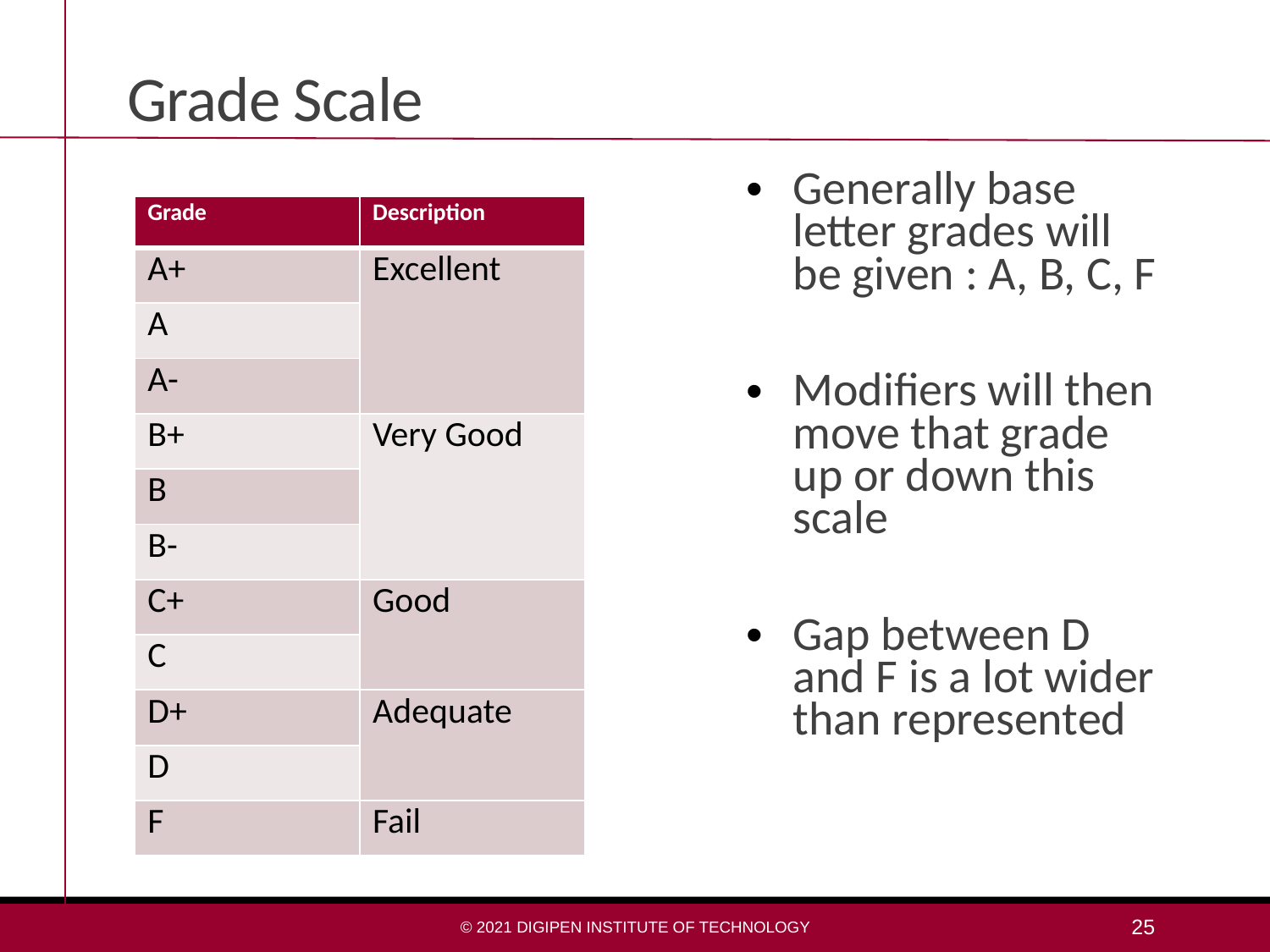

# Grade Scale
Generally base letter grades will be given : A, B, C, F

Modifiers will then move that grade up or down this scale

Gap between D and F is a lot wider than represented

| Grade | Description |
| --- | --- |
| A+ | Excellent |
| A |  |
| A- |  |
| B+ | Very Good |
| B |  |
| B- |  |
| C+ | Good |
| C |  |
| D+ | Adequate |
| D |  |
| F | Fail |
© 2021 DigiPen Institute of Technology
25